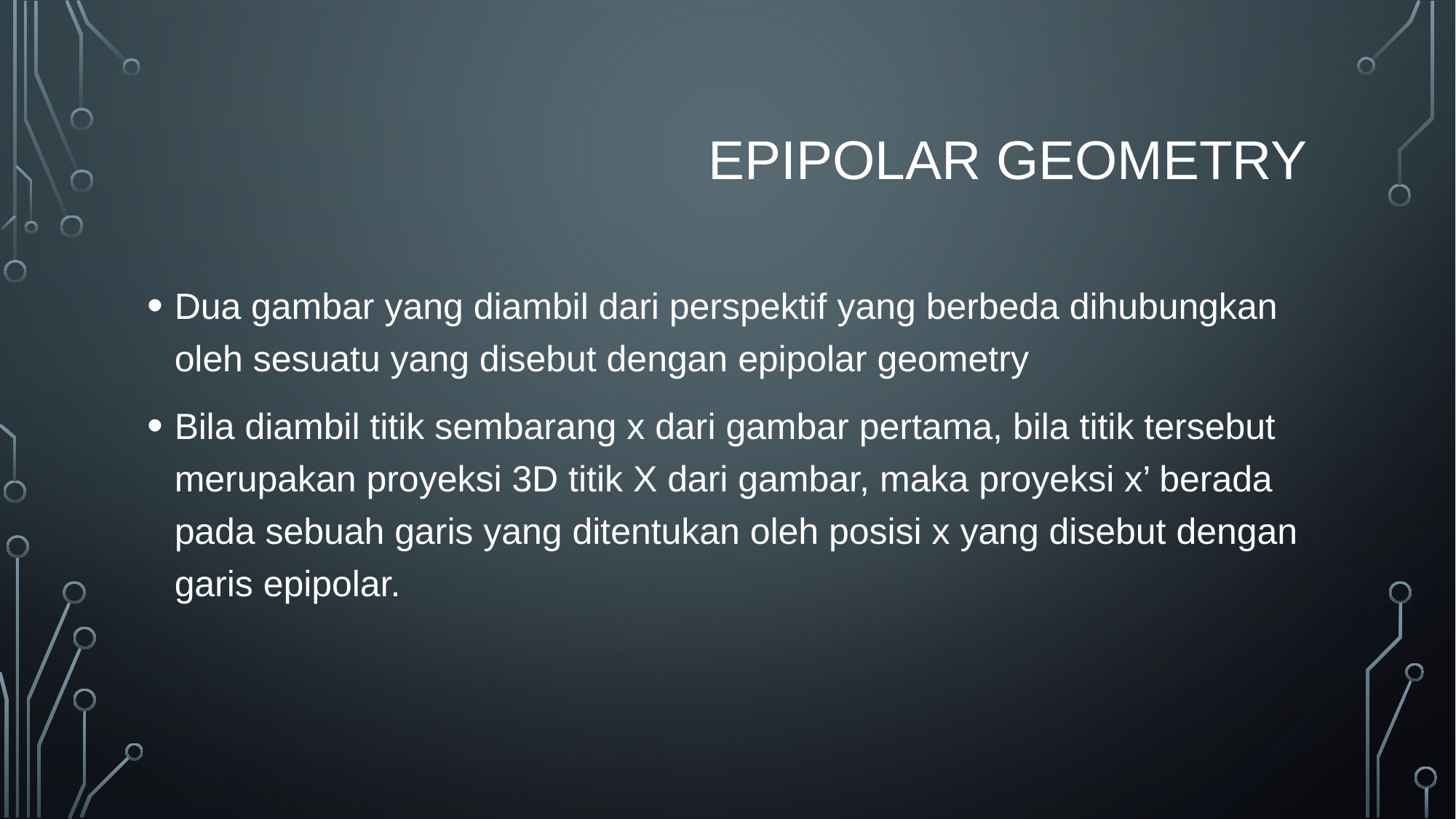

# Epipolar geometry
Dua gambar yang diambil dari perspektif yang berbeda dihubungkan oleh sesuatu yang disebut dengan epipolar geometry
Bila diambil titik sembarang x dari gambar pertama, bila titik tersebut merupakan proyeksi 3D titik X dari gambar, maka proyeksi x’ berada pada sebuah garis yang ditentukan oleh posisi x yang disebut dengan garis epipolar.